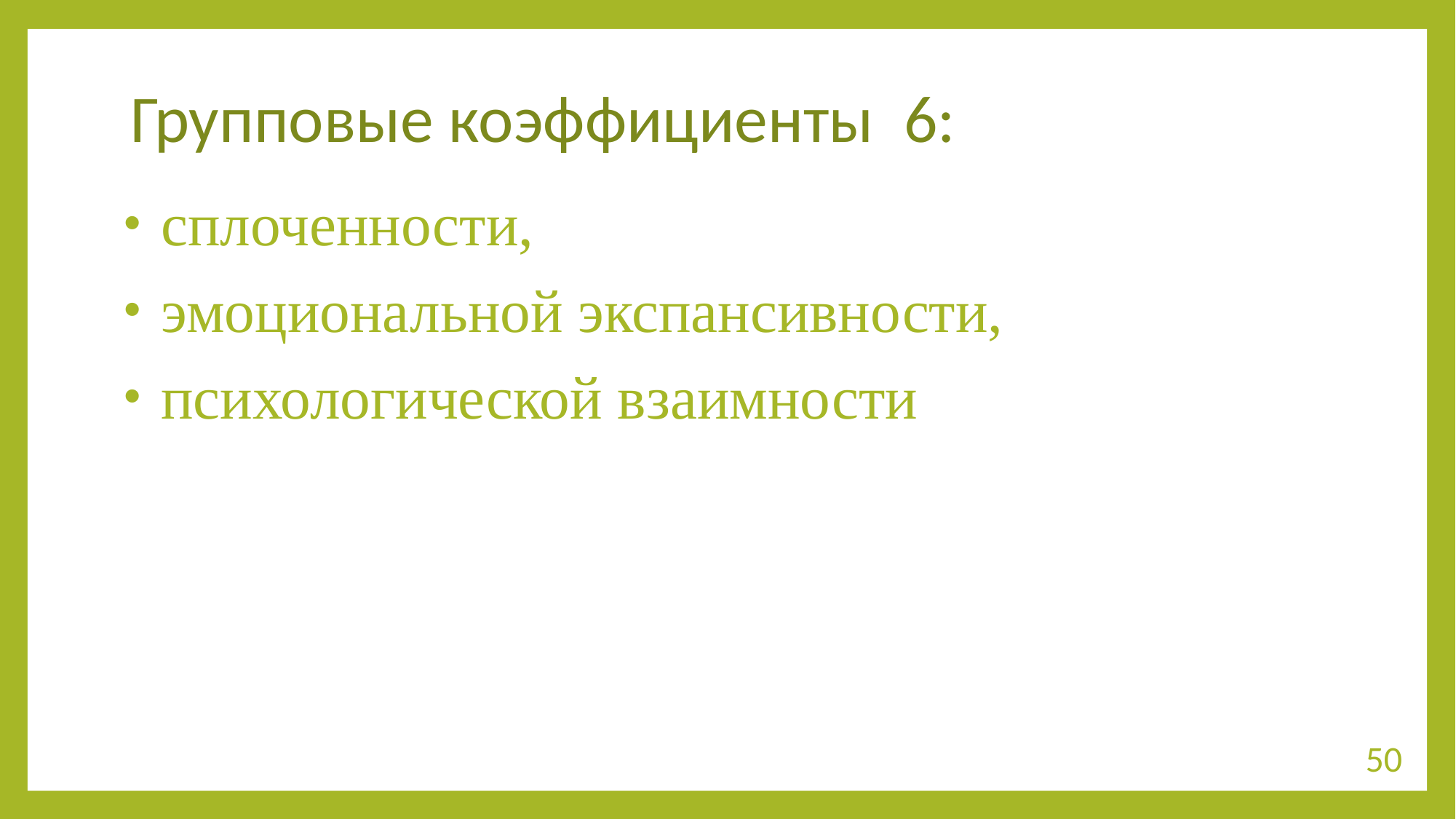

# Групповые коэффициенты  6:
 сплоченности,
 эмоциональной экспансивности,
 психологической взаимности
50